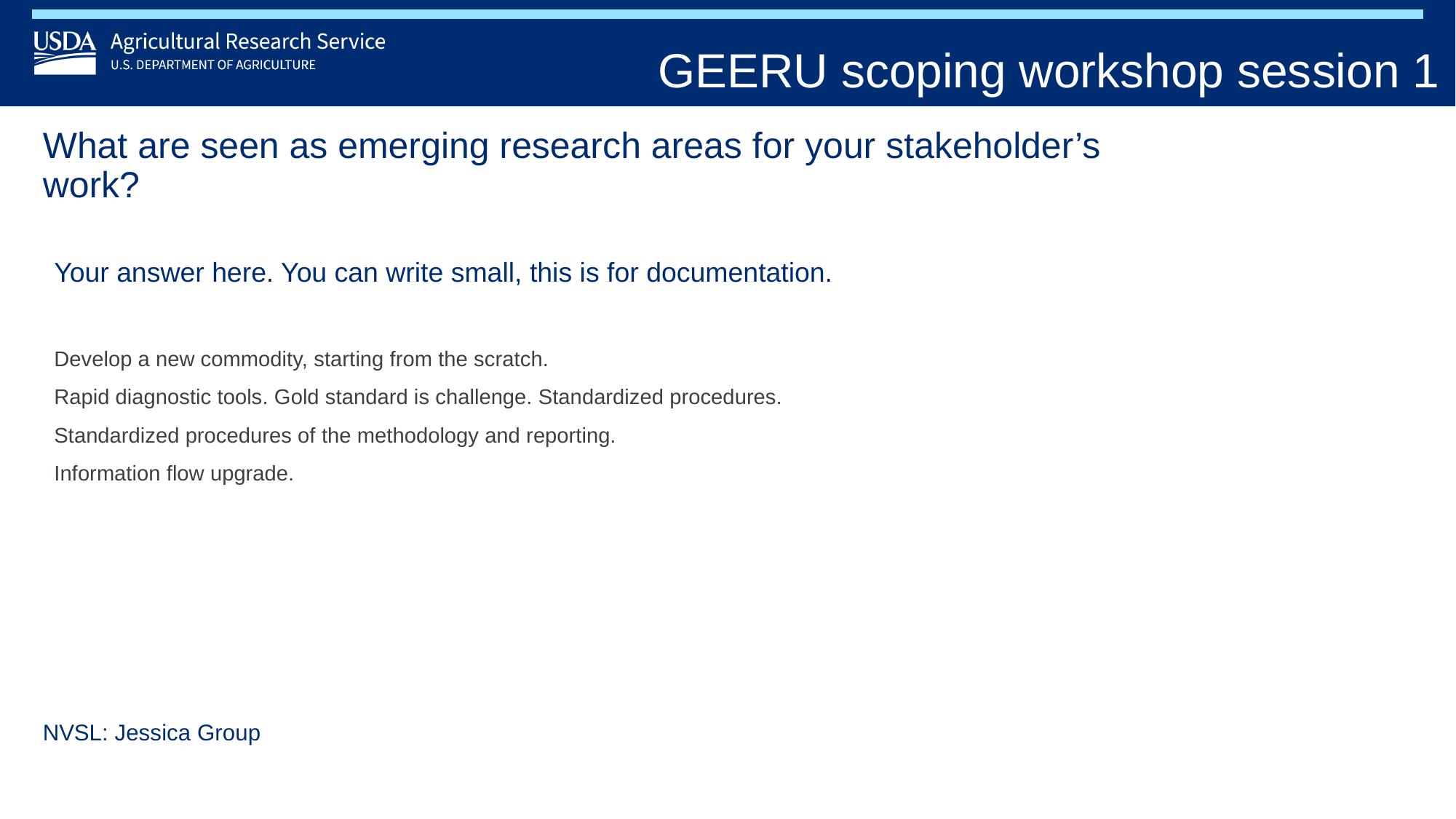

GEERU scoping workshop session 1
# What are seen as emerging research areas for your stakeholder’s work?
Your answer here. You can write small, this is for documentation.

Develop a new commodity, starting from the scratch.
Rapid diagnostic tools. Gold standard is challenge. Standardized procedures.
Standardized procedures of the methodology and reporting.
Information flow upgrade.

NVSL: Jessica Group